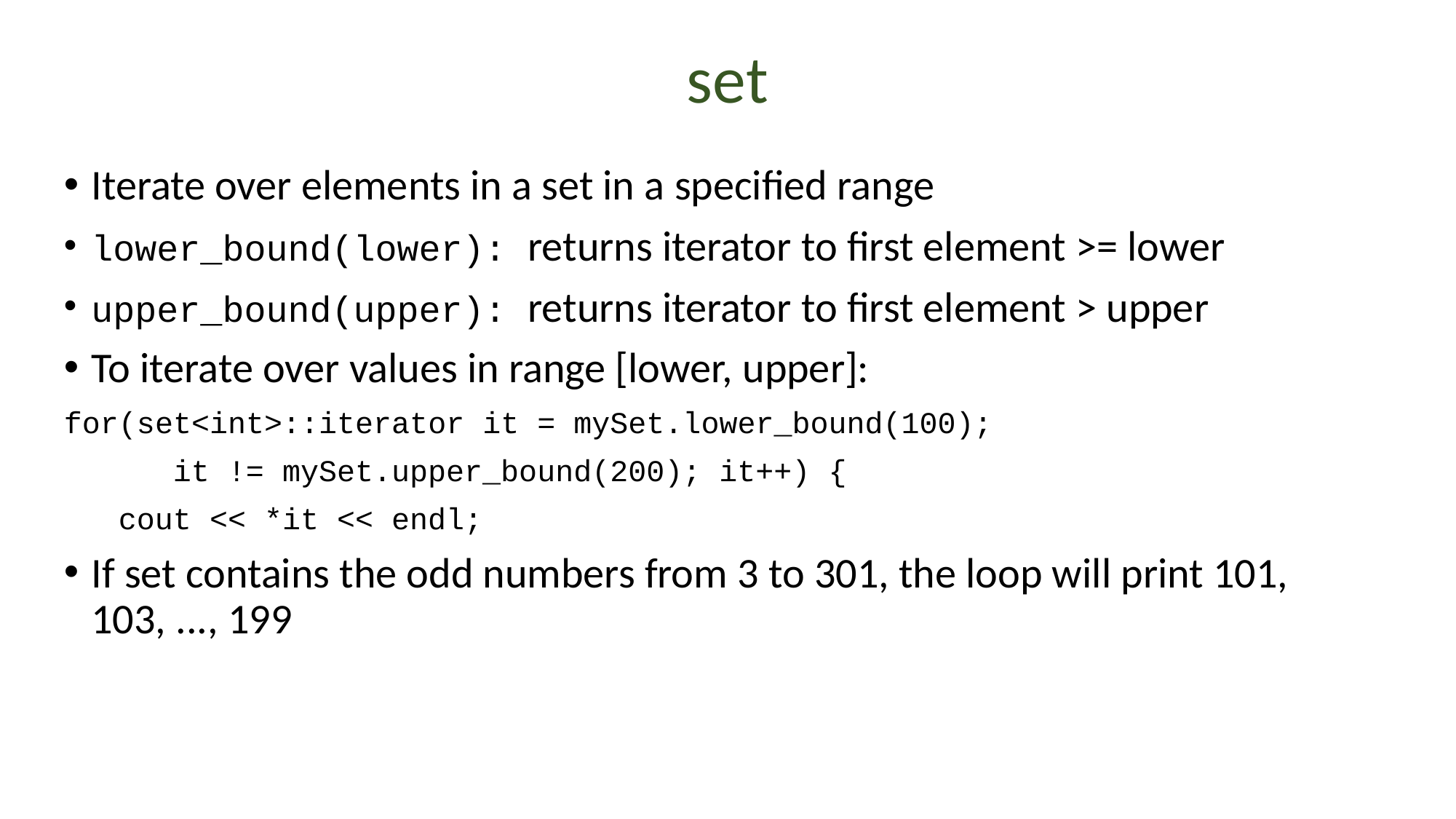

# set
Iterate over elements in a set in a specified range
lower_bound(lower): returns iterator to first element >= lower
upper_bound(upper): returns iterator to first element > upper
To iterate over values in range [lower, upper]:
for(set<int>::iterator it = mySet.lower_bound(100);
	it != mySet.upper_bound(200); it++) {
   cout << *it << endl;
If set contains the odd numbers from 3 to 301, the loop will print 101, 103, ..., 199